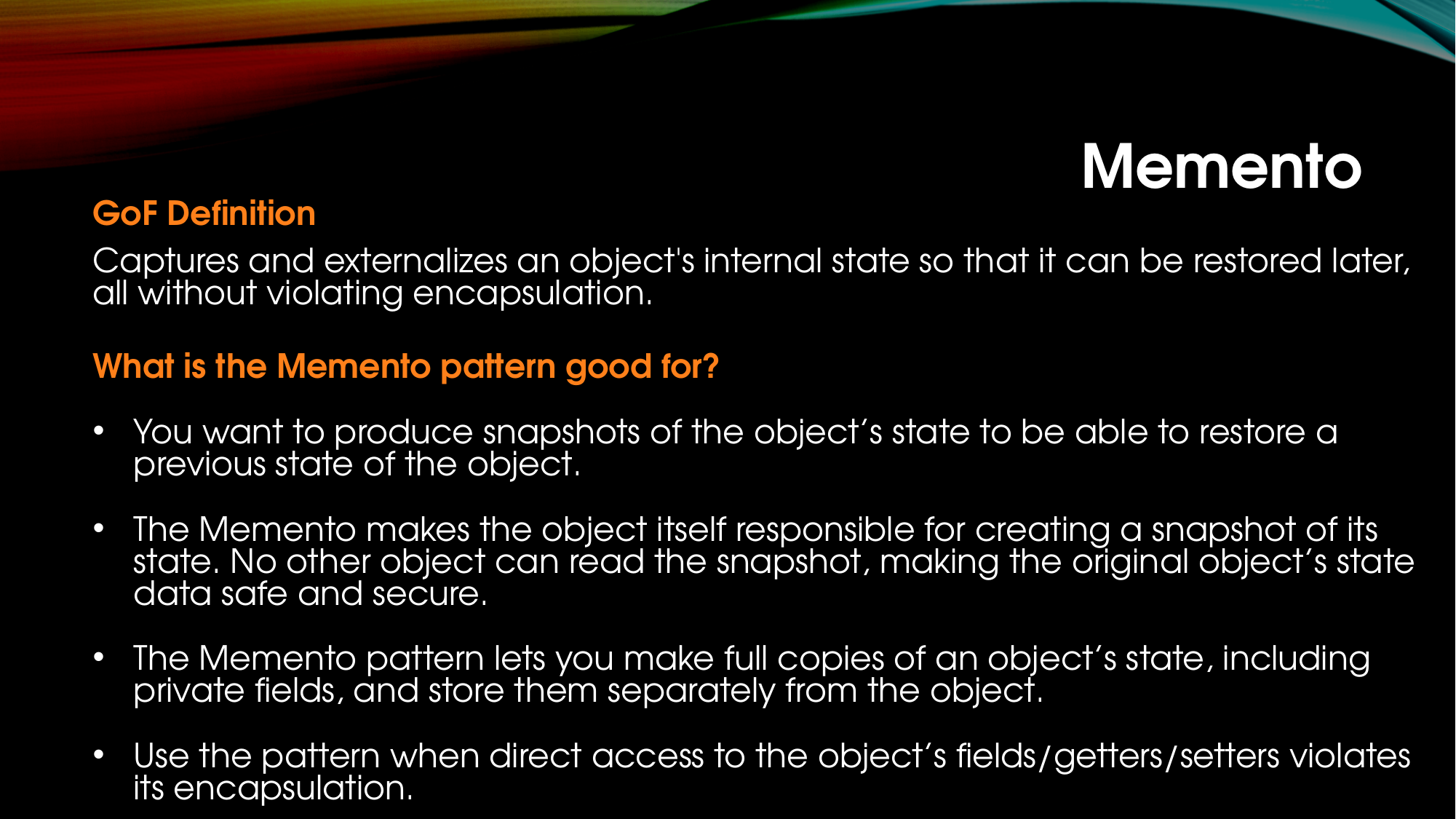

Memento
GoF Definition
Captures and externalizes an object's internal state so that it can be restored later, all without violating encapsulation.

What is the Memento pattern good for?
You want to produce snapshots of the object’s state to be able to restore a previous state of the object.
The Memento makes the object itself responsible for creating a snapshot of its state. No other object can read the snapshot, making the original object’s state data safe and secure.
The Memento pattern lets you make full copies of an object’s state, including private fields, and store them separately from the object.
Use the pattern when direct access to the object’s fields/getters/setters violates its encapsulation.